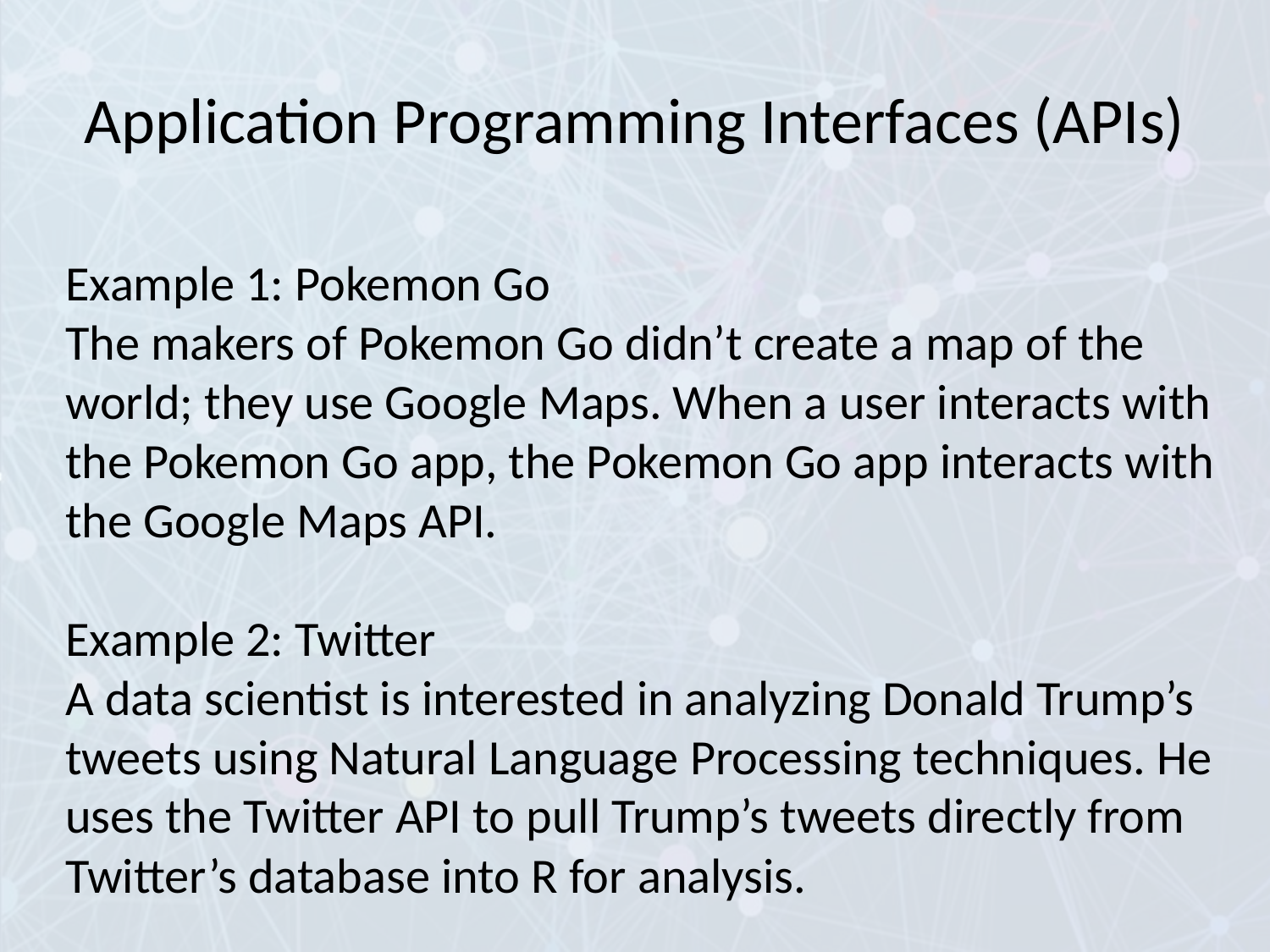

# Application Programming Interfaces (APIs)
Example 1: Pokemon Go
The makers of Pokemon Go didn’t create a map of the world; they use Google Maps. When a user interacts with the Pokemon Go app, the Pokemon Go app interacts with the Google Maps API.

Example 2: Twitter
A data scientist is interested in analyzing Donald Trump’s tweets using Natural Language Processing techniques. He uses the Twitter API to pull Trump’s tweets directly from Twitter’s database into R for analysis.